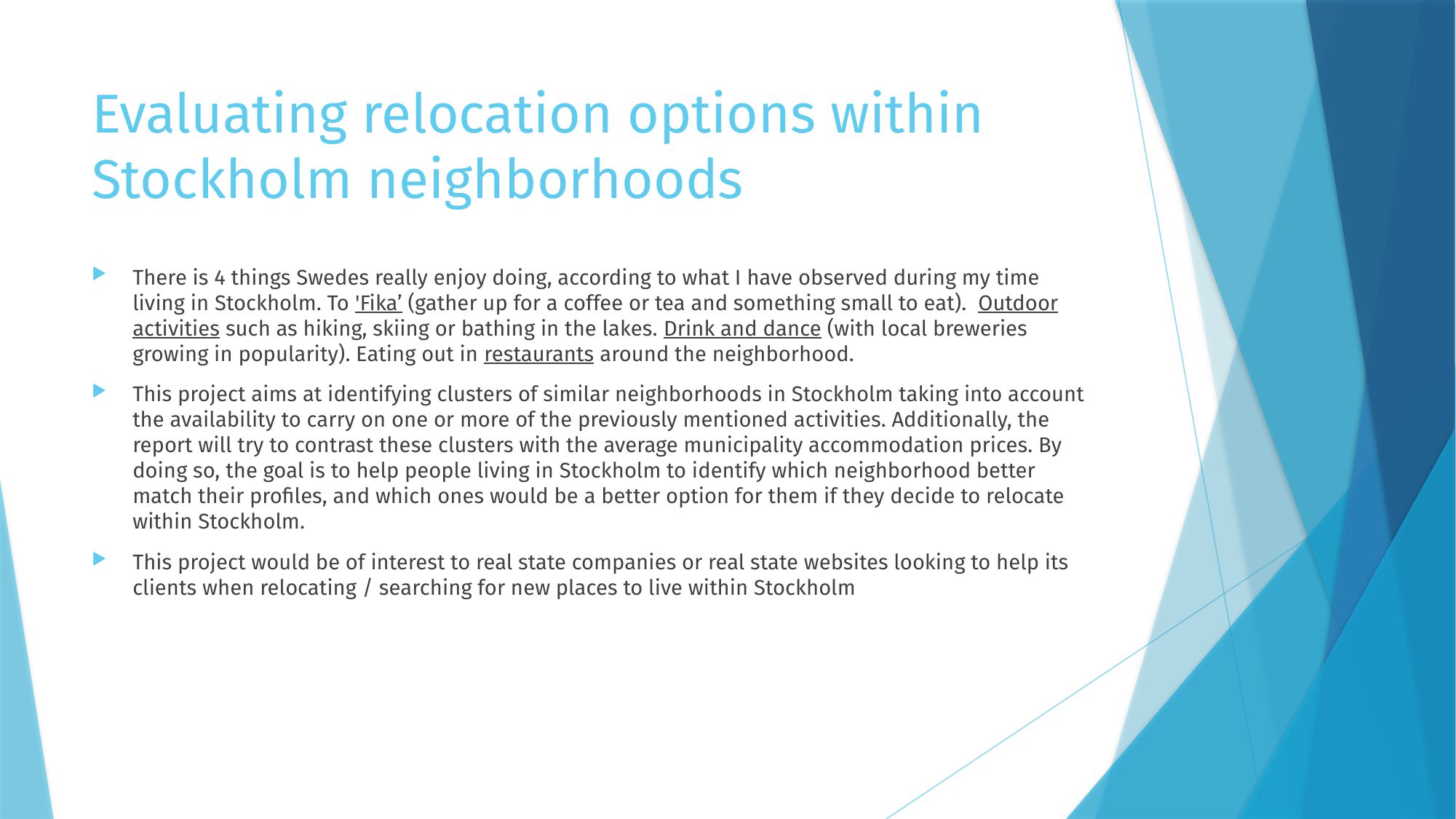

# Evaluating relocation options within Stockholm neighborhoods
There is 4 things Swedes really enjoy doing, according to what I have observed during my time living in Stockholm. To 'Fika’ (gather up for a coffee or tea and something small to eat).  Outdoor activities such as hiking, skiing or bathing in the lakes. Drink and dance (with local breweries growing in popularity). Eating out in restaurants around the neighborhood.
This project aims at identifying clusters of similar neighborhoods in Stockholm taking into account the availability to carry on one or more of the previously mentioned activities. Additionally, the report will try to contrast these clusters with the average municipality accommodation prices. By doing so, the goal is to help people living in Stockholm to identify which neighborhood better match their profiles, and which ones would be a better option for them if they decide to relocate within Stockholm.
This project would be of interest to real state companies or real state websites looking to help its clients when relocating / searching for new places to live within Stockholm